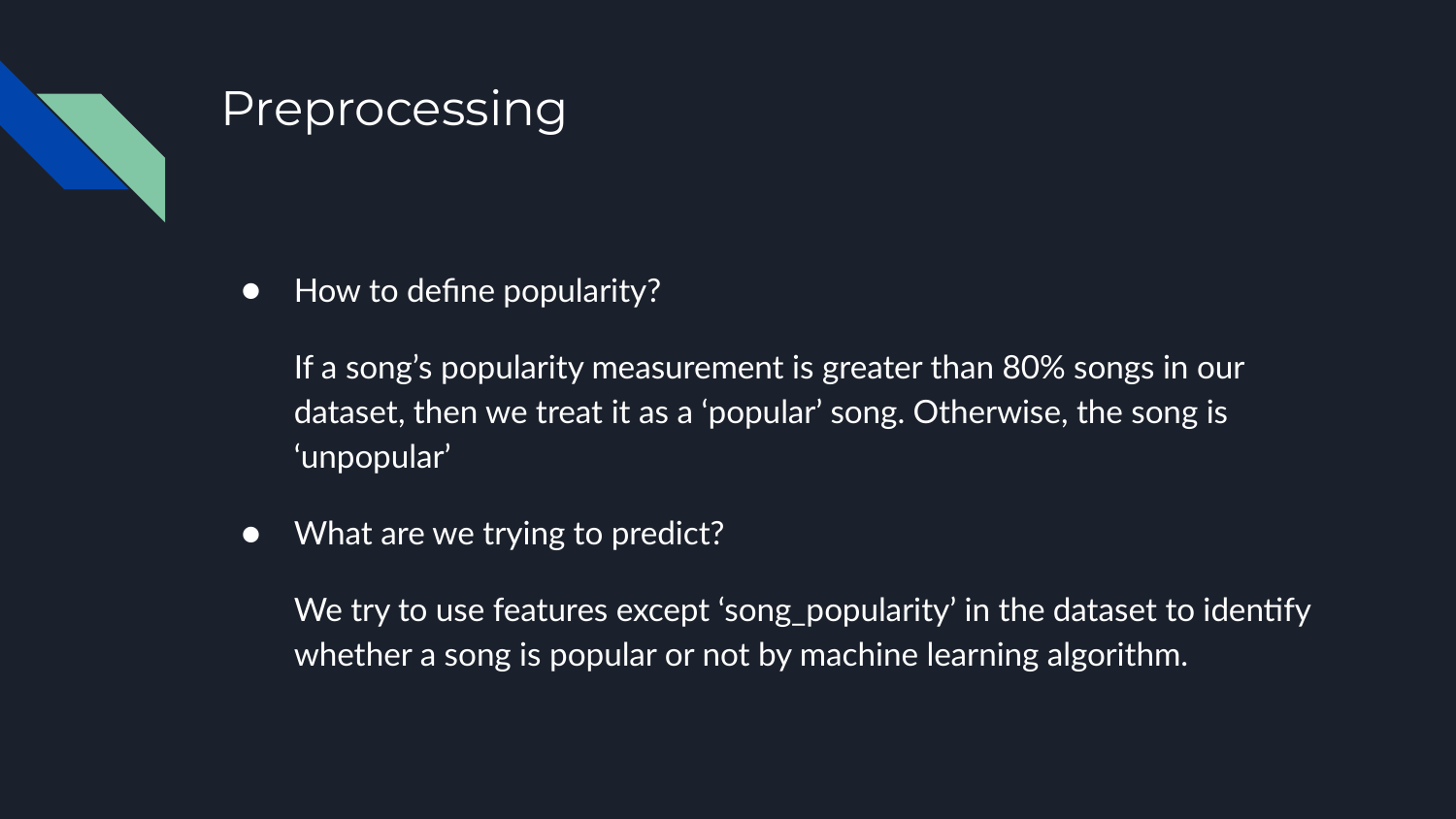

# Preprocessing
How to define popularity?
If a song’s popularity measurement is greater than 80% songs in our dataset, then we treat it as a ‘popular’ song. Otherwise, the song is ‘unpopular’
What are we trying to predict?
We try to use features except ‘song_popularity’ in the dataset to identify whether a song is popular or not by machine learning algorithm.